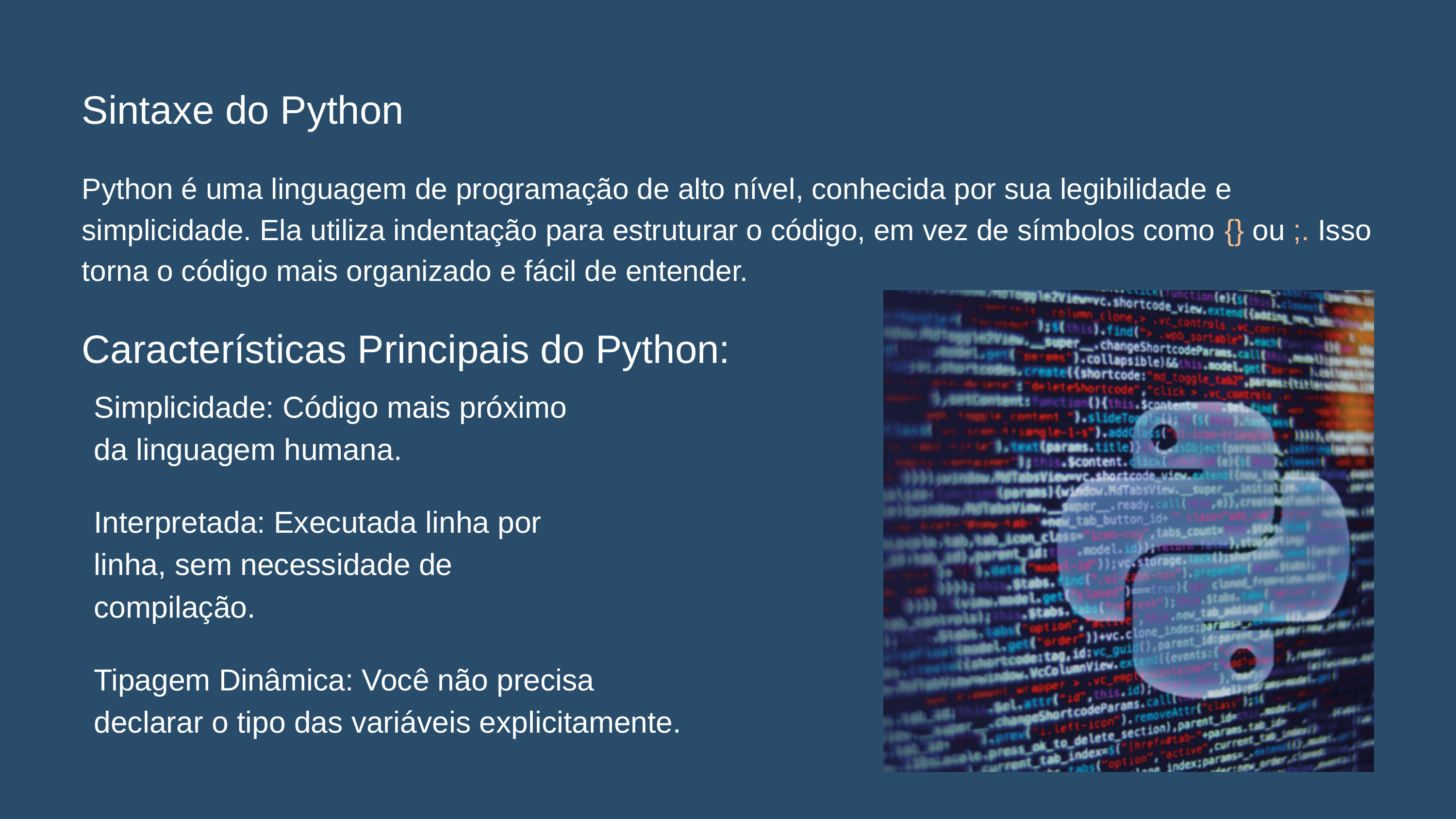

Sintaxe do Python
Python é uma linguagem de programação de alto nível, conhecida por sua legibilidade e simplicidade. Ela utiliza indentação para estruturar o código, em vez de símbolos como {} ou ;. Isso torna o código mais organizado e fácil de entender.

Características Principais do Python:

Simplicidade: Código mais próximo da linguagem humana.
Interpretada: Executada linha por linha, sem necessidade de compilação.
Tipagem Dinâmica: Você não precisa declarar o tipo das variáveis explicitamente.